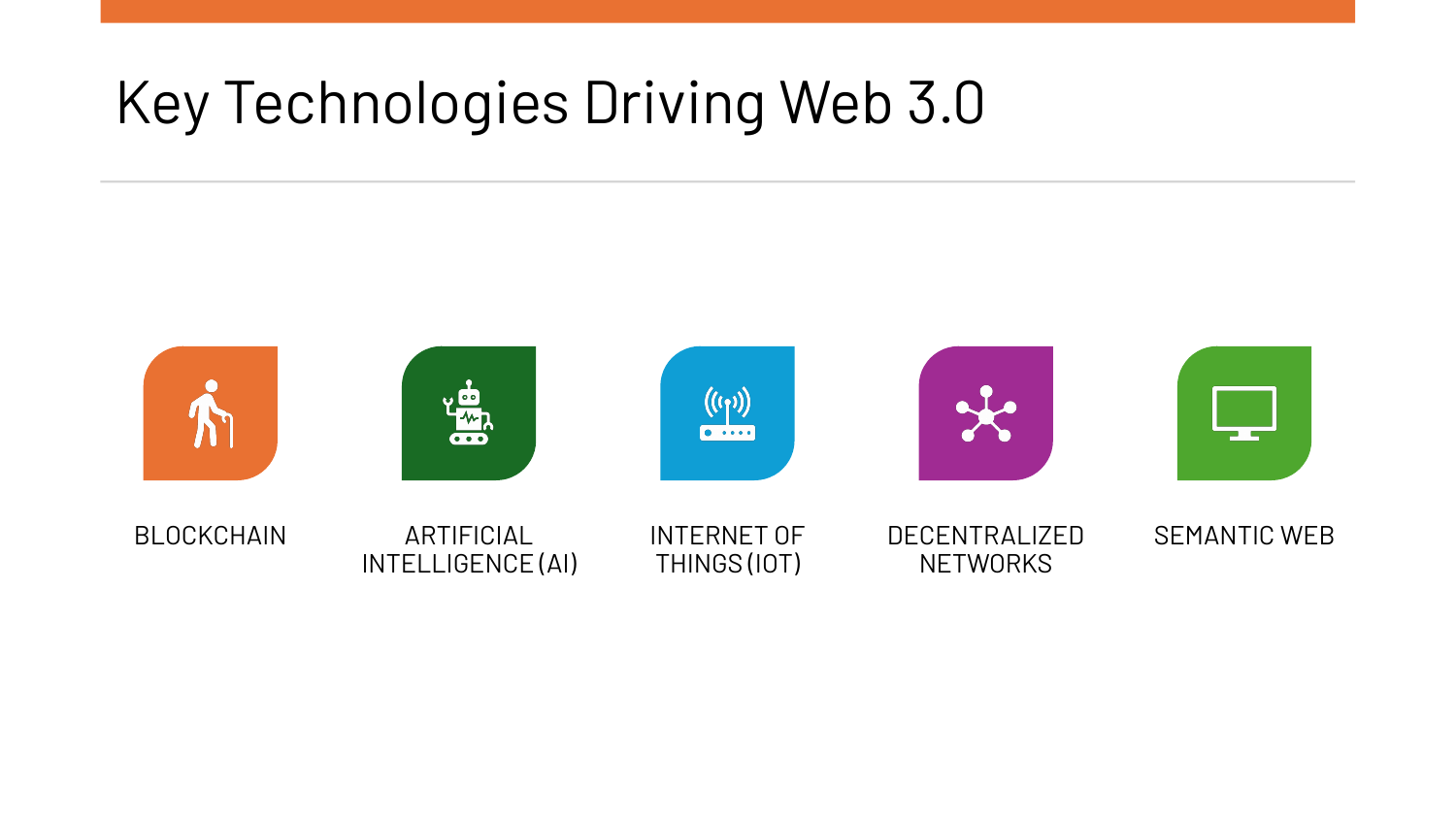

Key Technologies Driving Web 3.0

Blockchain
Artificial Intelligence (AI)
Internet of Things (IoT)
Decentralized Networks
Semantic Web